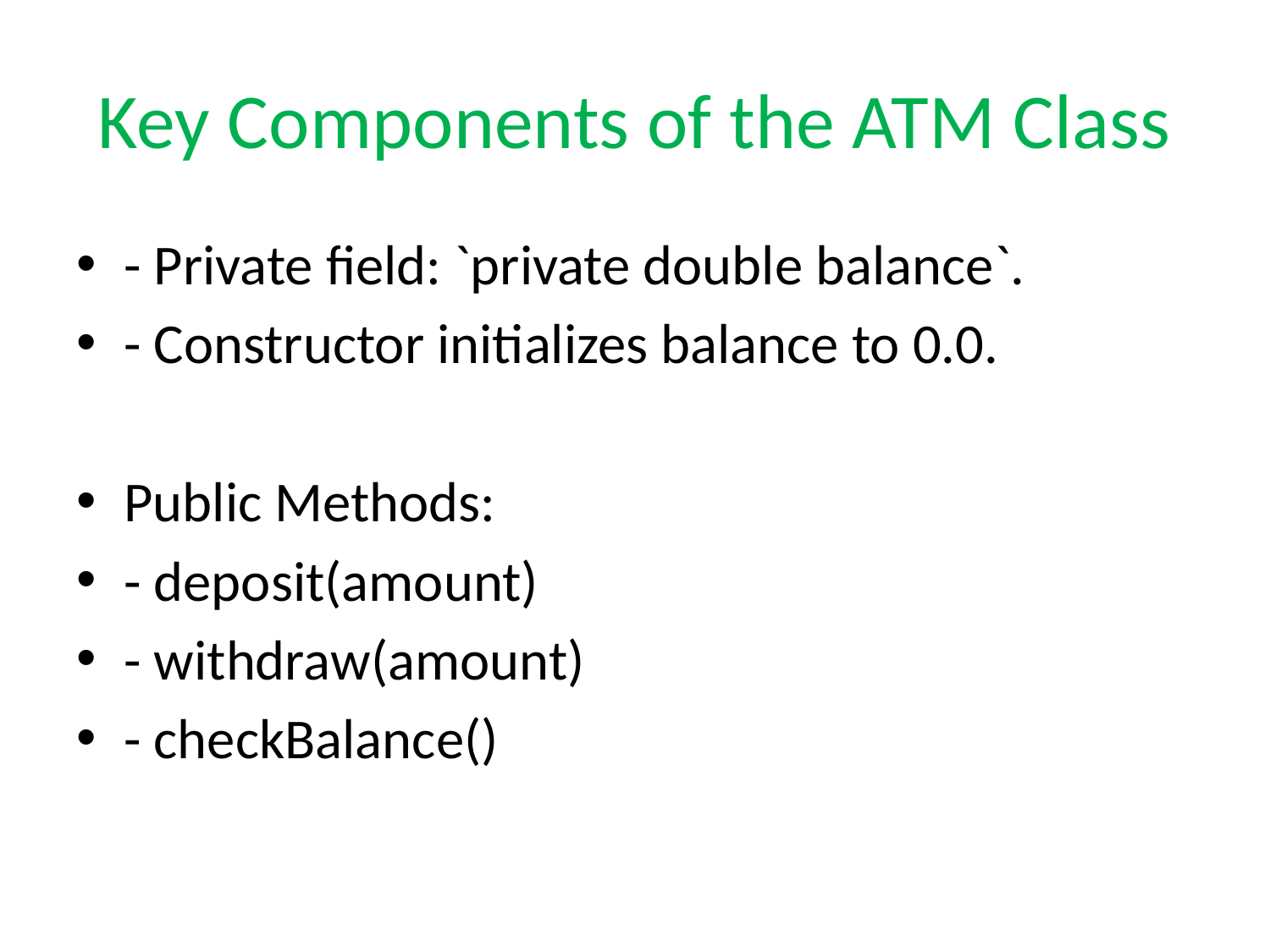

# Key Components of the ATM Class
- Private field: `private double balance`.
- Constructor initializes balance to 0.0.

Public Methods:
- deposit(amount)
- withdraw(amount)
- checkBalance()